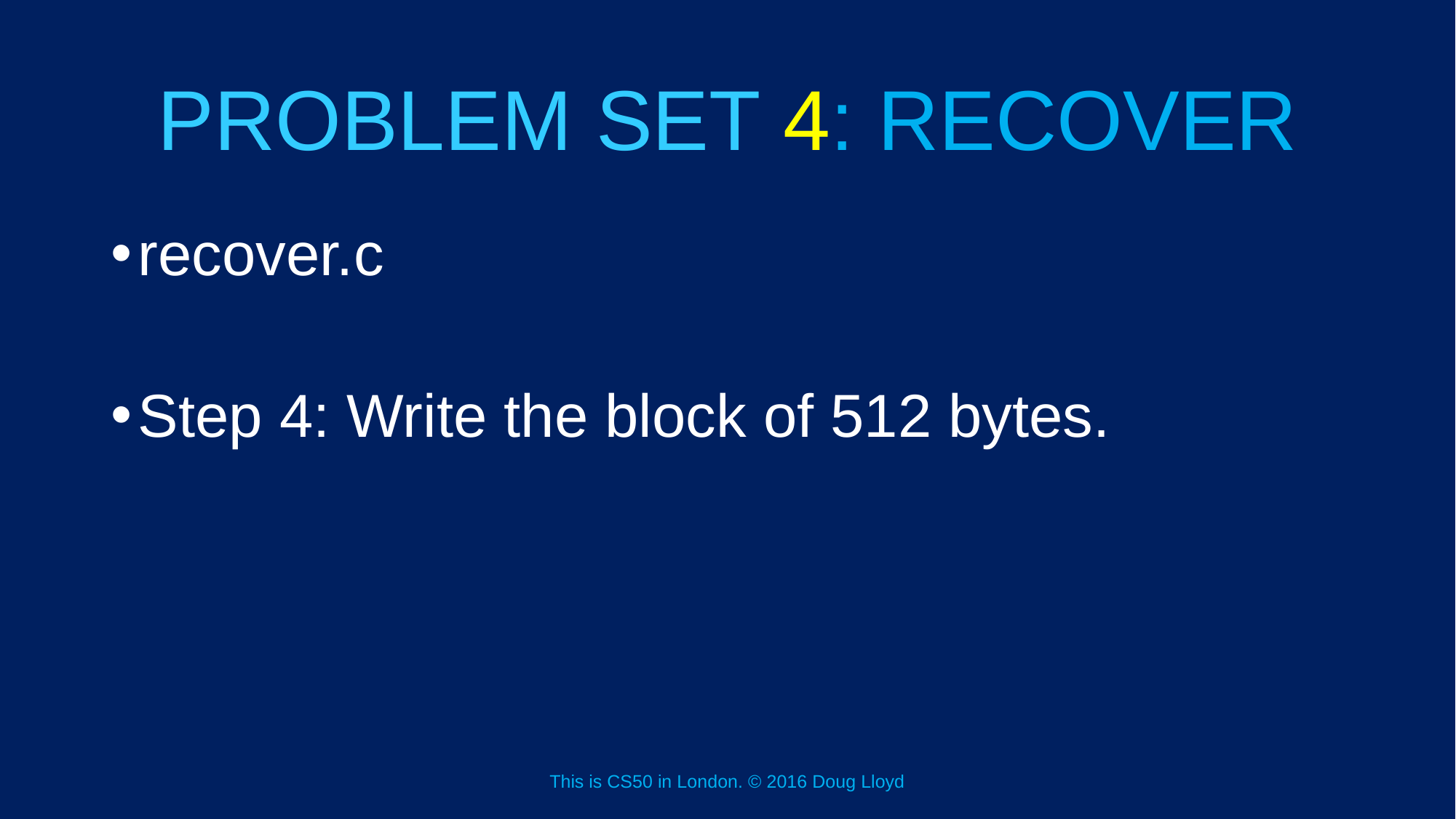

# PROBLEM SET 4: RECOVER
recover.c

Step 4: Write the block of 512 bytes.

This is CS50 in London. © 2016 Doug Lloyd